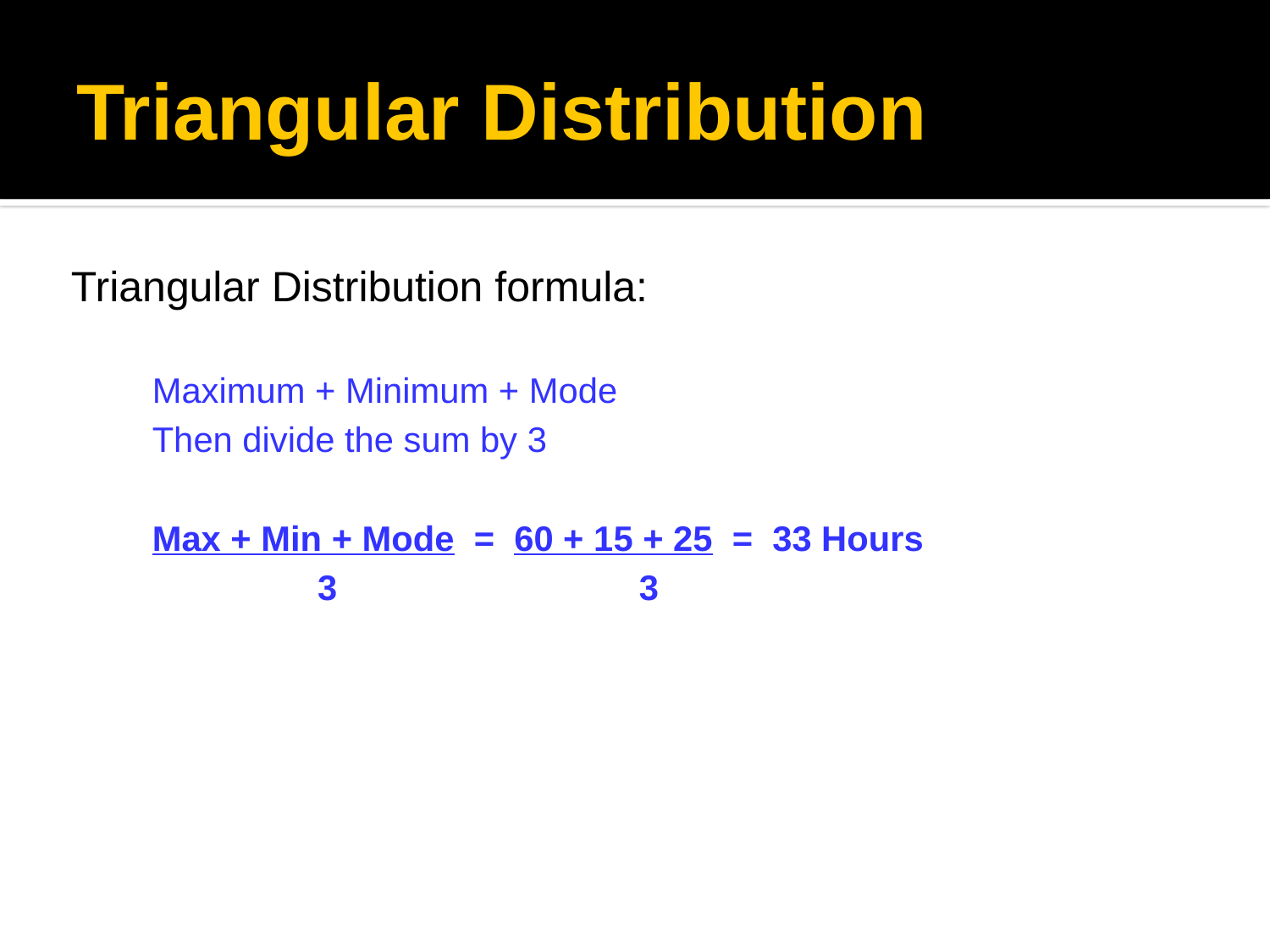

# Triangular Distribution
Triangular Distribution formula:

Maximum + Minimum + Mode
Then divide the sum by 3

Max + Min + Mode  =  60 + 15 + 25  =  33 Hours
                 3                               3